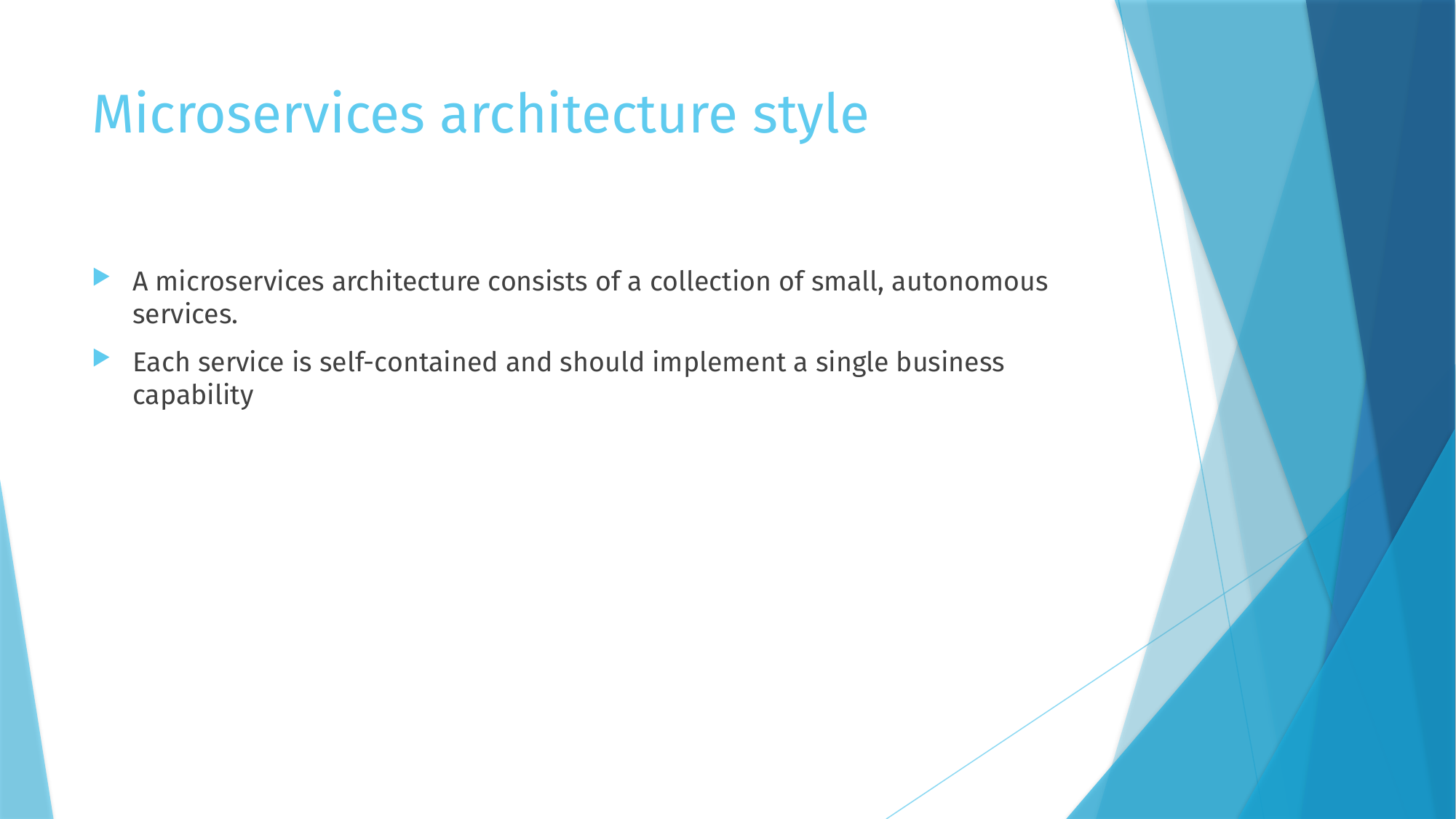

# Microservices architecture style
A microservices architecture consists of a collection of small, autonomous services.
Each service is self-contained and should implement a single business capability